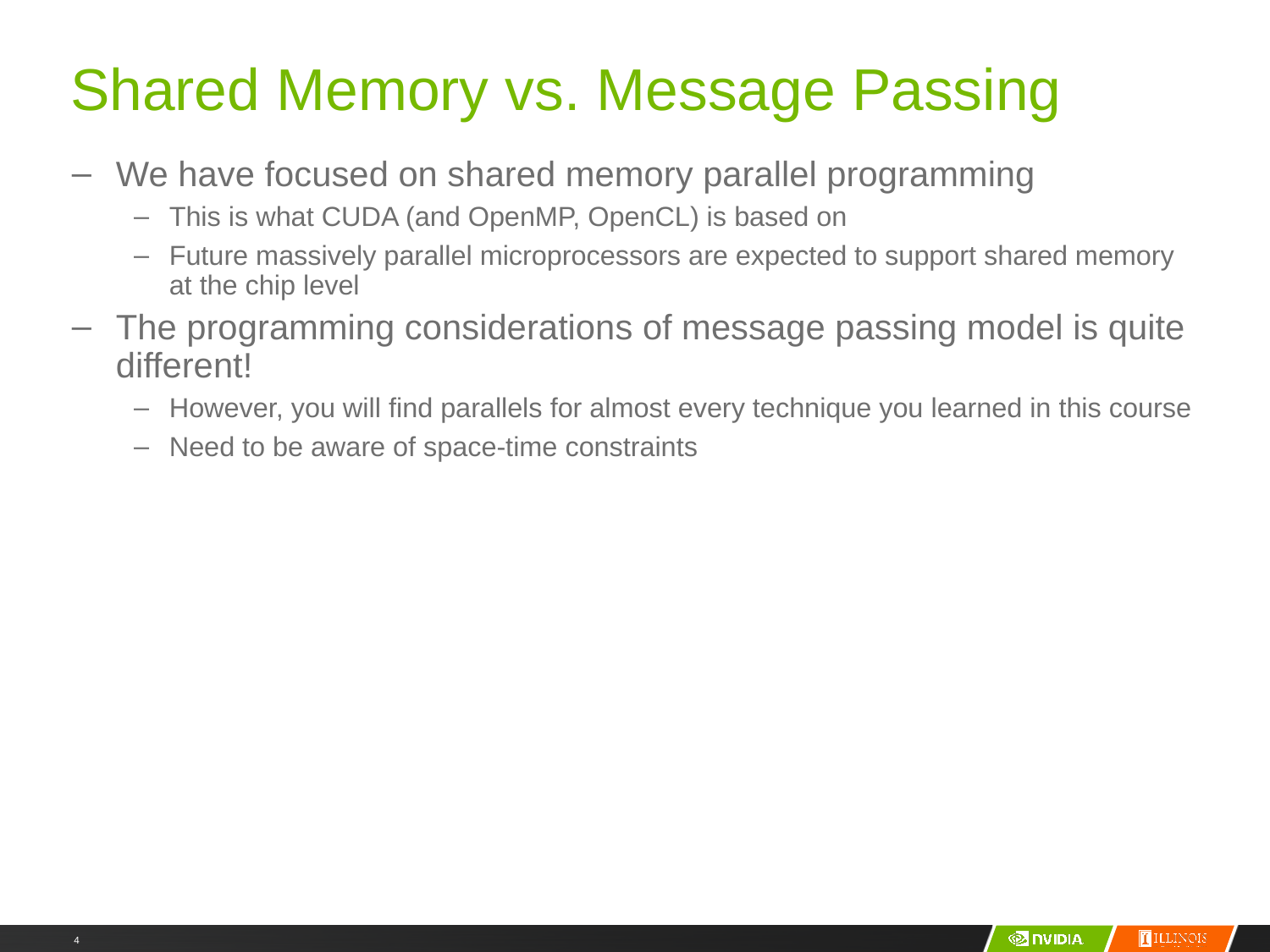

# Shared Memory vs. Message Passing
We have focused on shared memory parallel programming
This is what CUDA (and OpenMP, OpenCL) is based on
Future massively parallel microprocessors are expected to support shared memory at the chip level
The programming considerations of message passing model is quite different!
However, you will find parallels for almost every technique you learned in this course
Need to be aware of space-time constraints